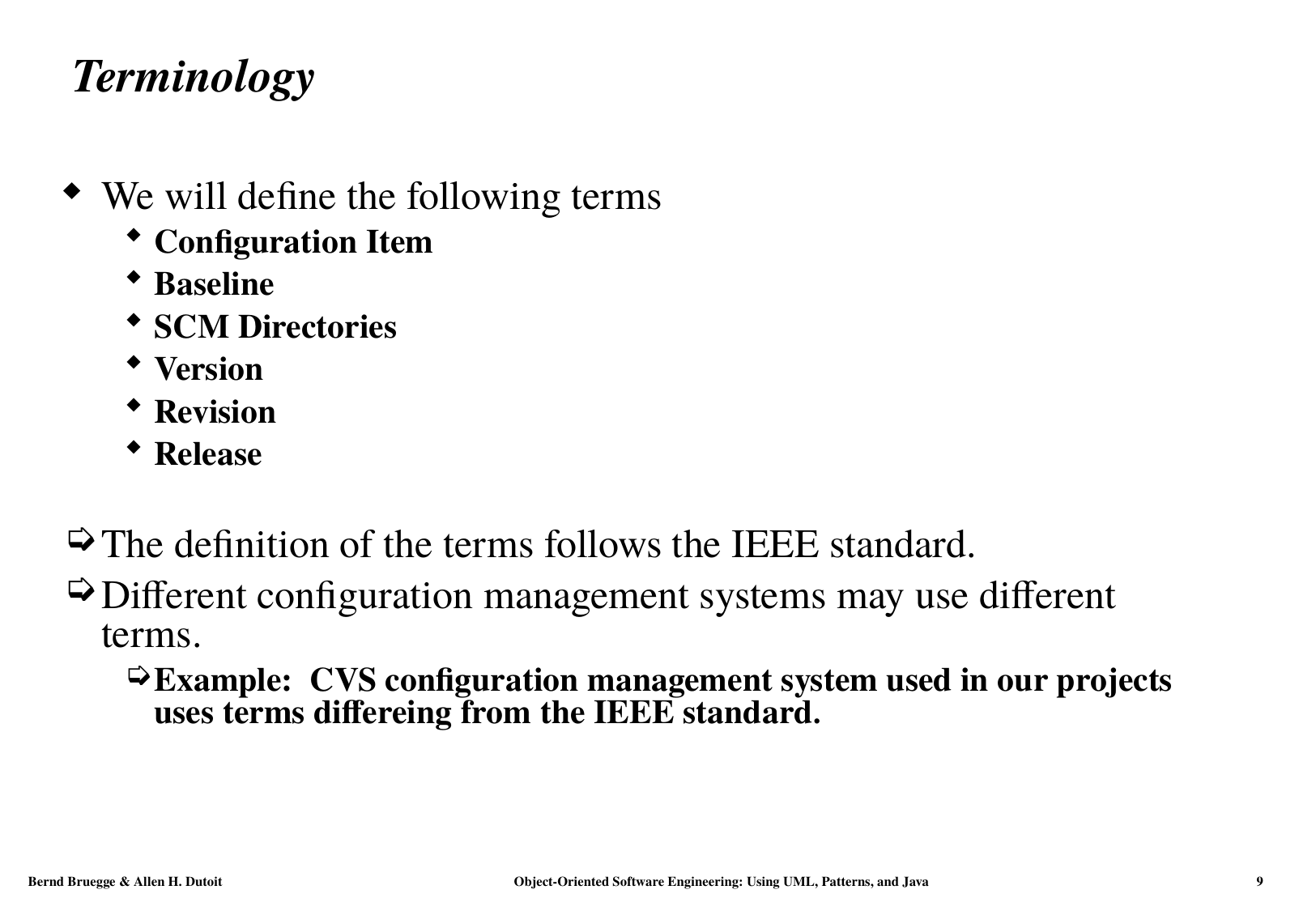

# Terminology
We will define the following terms
Configuration Item
Baseline
SCM Directories
Version
Revision
Release

The definition of the terms follows the IEEE standard.
Different configuration management systems may use different terms.
Example:  CVS configuration management system used in our projects uses terms differeing from the IEEE standard.